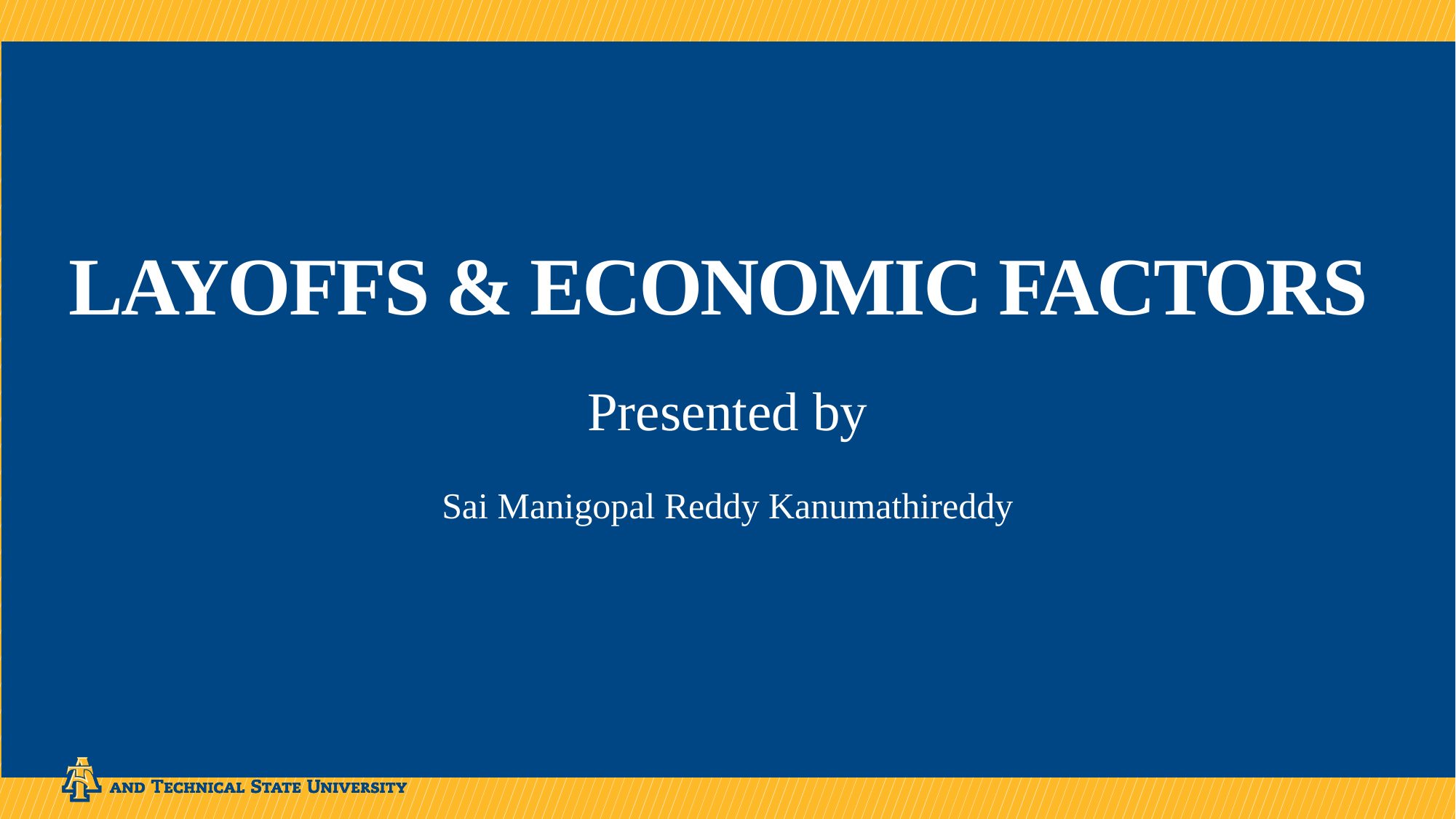

# LAYOFFS & ECONOMIC FACTORS
Presented by
Sai Manigopal Reddy Kanumathireddy